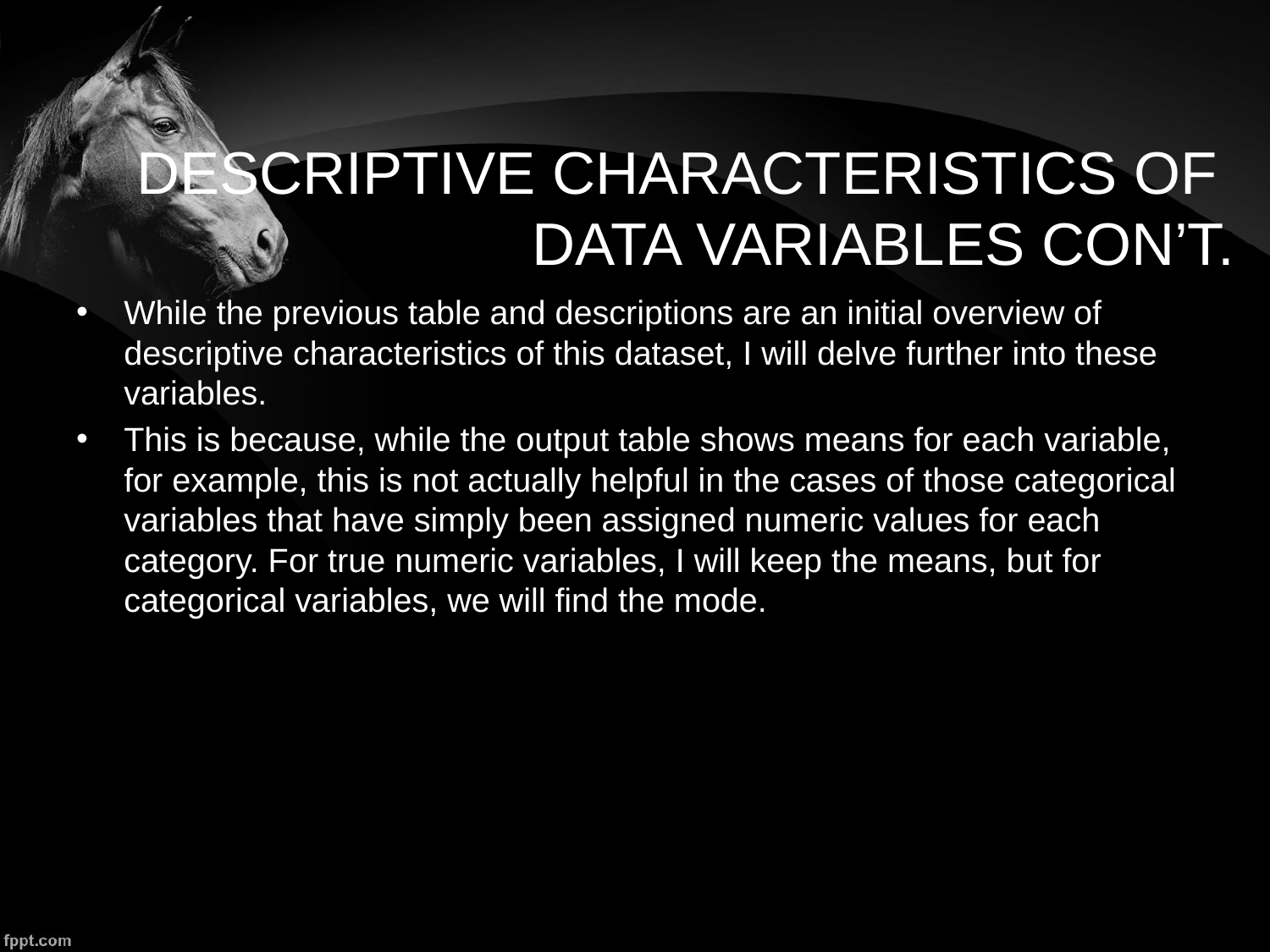

# DESCRIPTIVE CHARACTERISTICS OF DATA VARIABLES CON’T.
While the previous table and descriptions are an initial overview of descriptive characteristics of this dataset, I will delve further into these variables.
This is because, while the output table shows means for each variable, for example, this is not actually helpful in the cases of those categorical variables that have simply been assigned numeric values for each category. For true numeric variables, I will keep the means, but for categorical variables, we will find the mode.